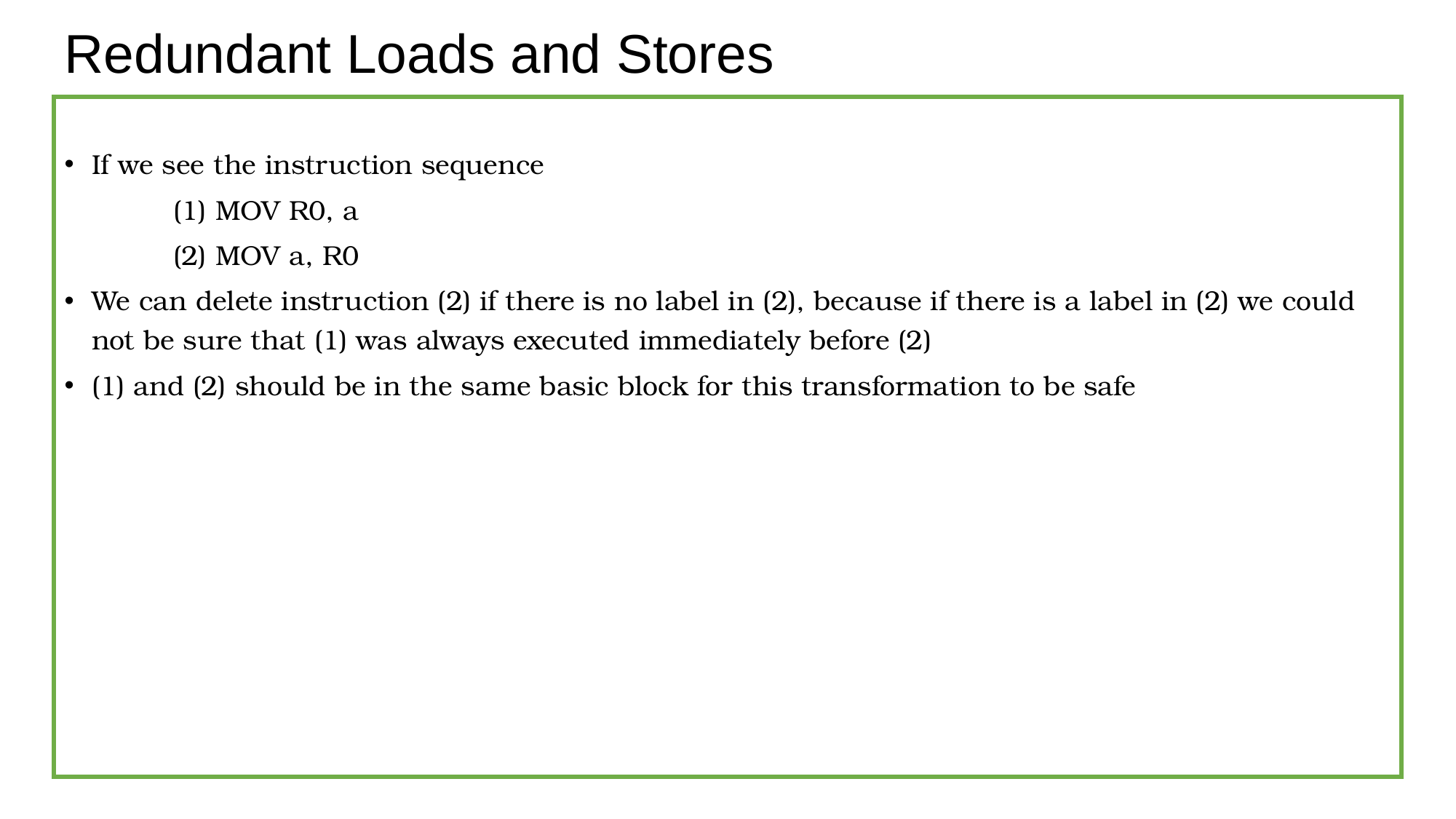

# Redundant Loads and Stores

If we see the instruction sequence
	(1) MOV R0, a
	(2) MOV a, R0
We can delete instruction (2) if there is no label in (2), because if there is a label in (2) we could not be sure that (1) was always executed immediately before (2)
(1) and (2) should be in the same basic block for this transformation to be safe